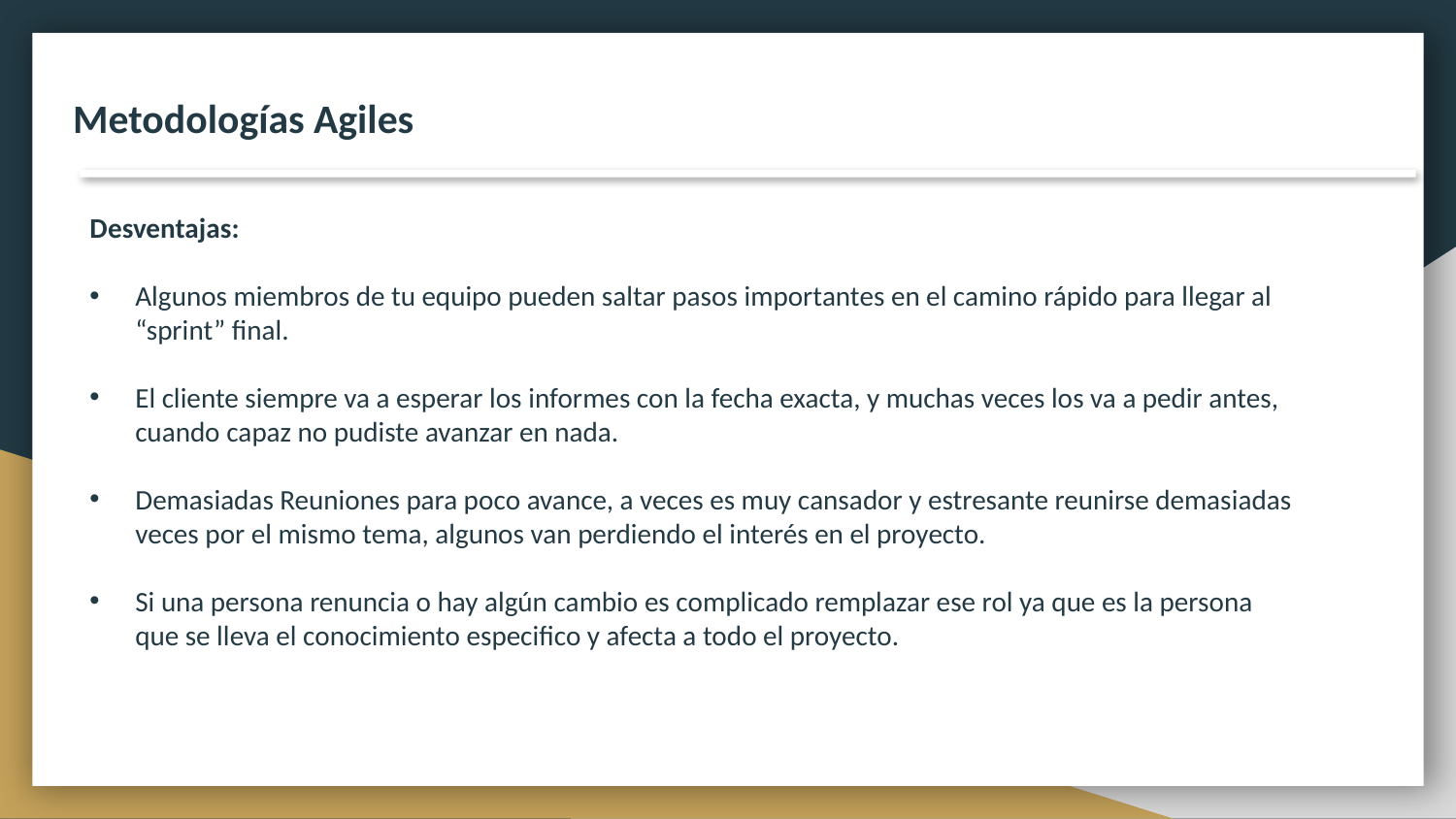

Metodologías Agiles

Desventajas:

Algunos miembros de tu equipo pueden saltar pasos importantes en el camino rápido para llegar al “sprint” final.

El cliente siempre va a esperar los informes con la fecha exacta, y muchas veces los va a pedir antes, cuando capaz no pudiste avanzar en nada.

Demasiadas Reuniones para poco avance, a veces es muy cansador y estresante reunirse demasiadas veces por el mismo tema, algunos van perdiendo el interés en el proyecto.

Si una persona renuncia o hay algún cambio es complicado remplazar ese rol ya que es la persona que se lleva el conocimiento especifico y afecta a todo el proyecto.